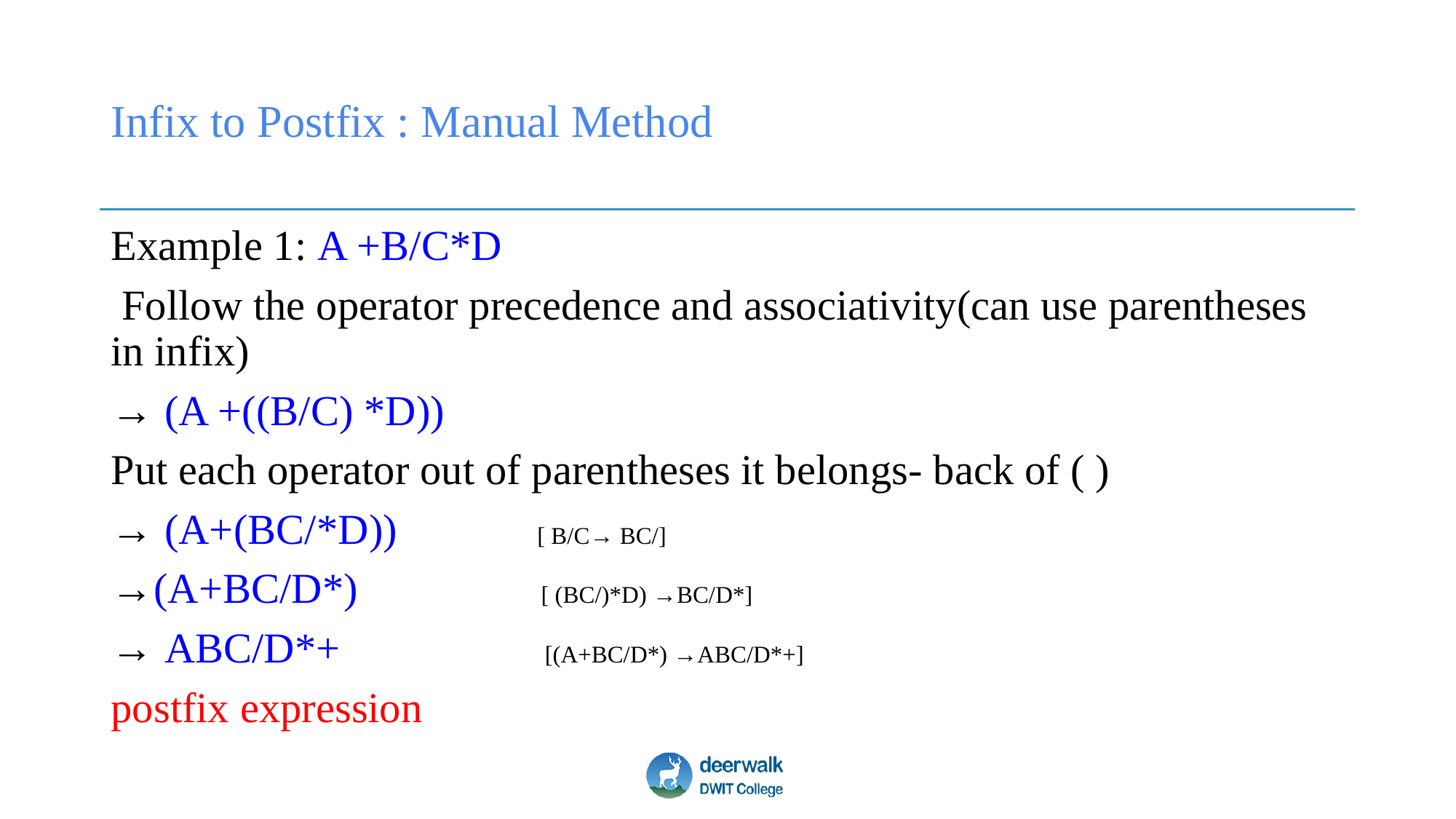

# Infix to Postfix : Manual Method
Example 1: A +B/C*D
 Follow the operator precedence and associativity(can use parentheses in infix)
→ (A +((B/C) *D))
Put each operator out of parentheses it belongs- back of ( )
→ (A+(BC/*D))             [ B/C→ BC/]
→(A+BC/D*)                 [ (BC/)*D) →BC/D*]
→ ABC/D*+                   [(A+BC/D*) →ABC/D*+]
postfix expression